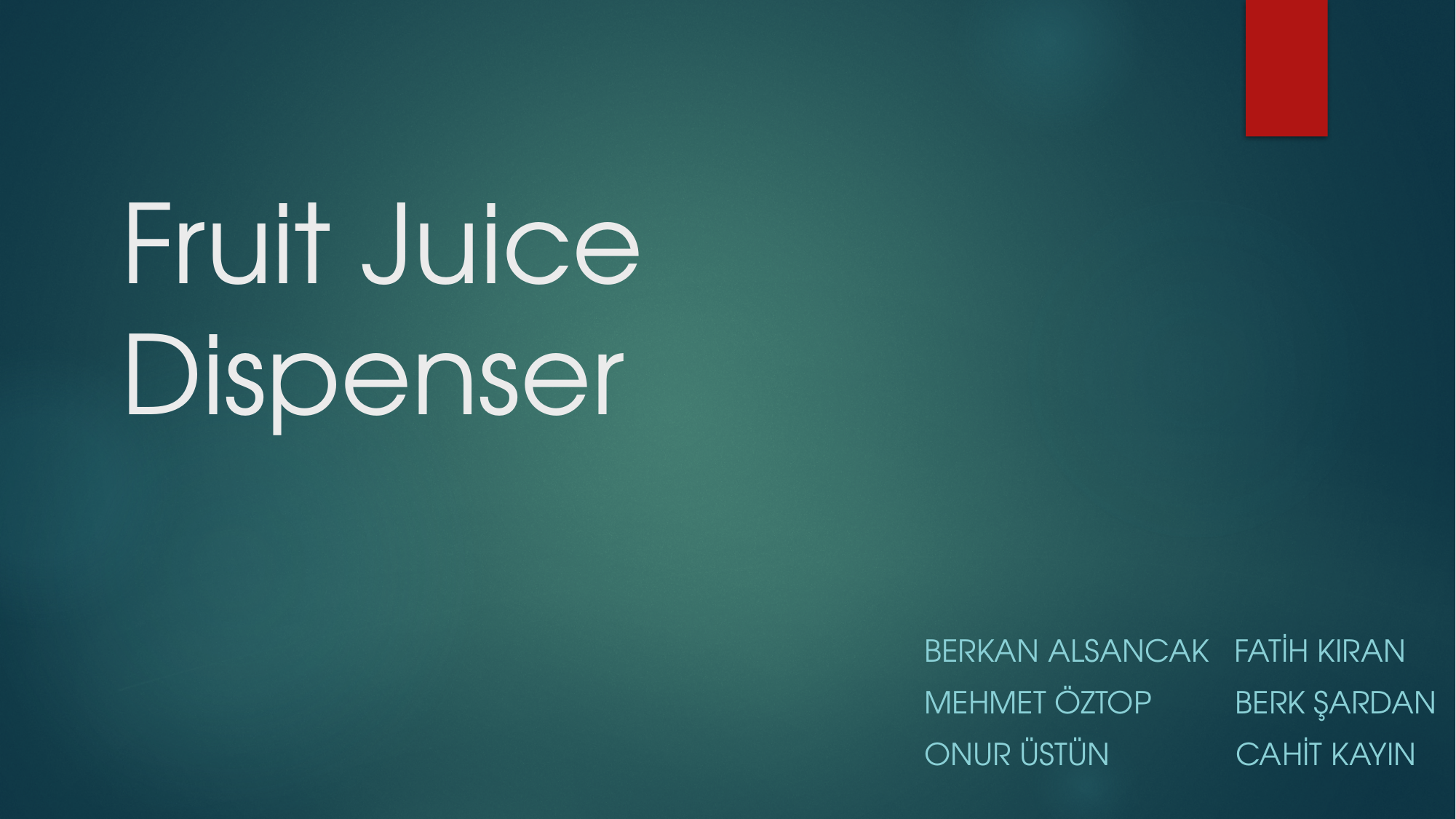

# Fruit Juice Dispenser
Berkan Alsancak   Fatih Kıran
Mehmet Öztop          Berk Şardan
Onur Üstün               Cahit Kayın